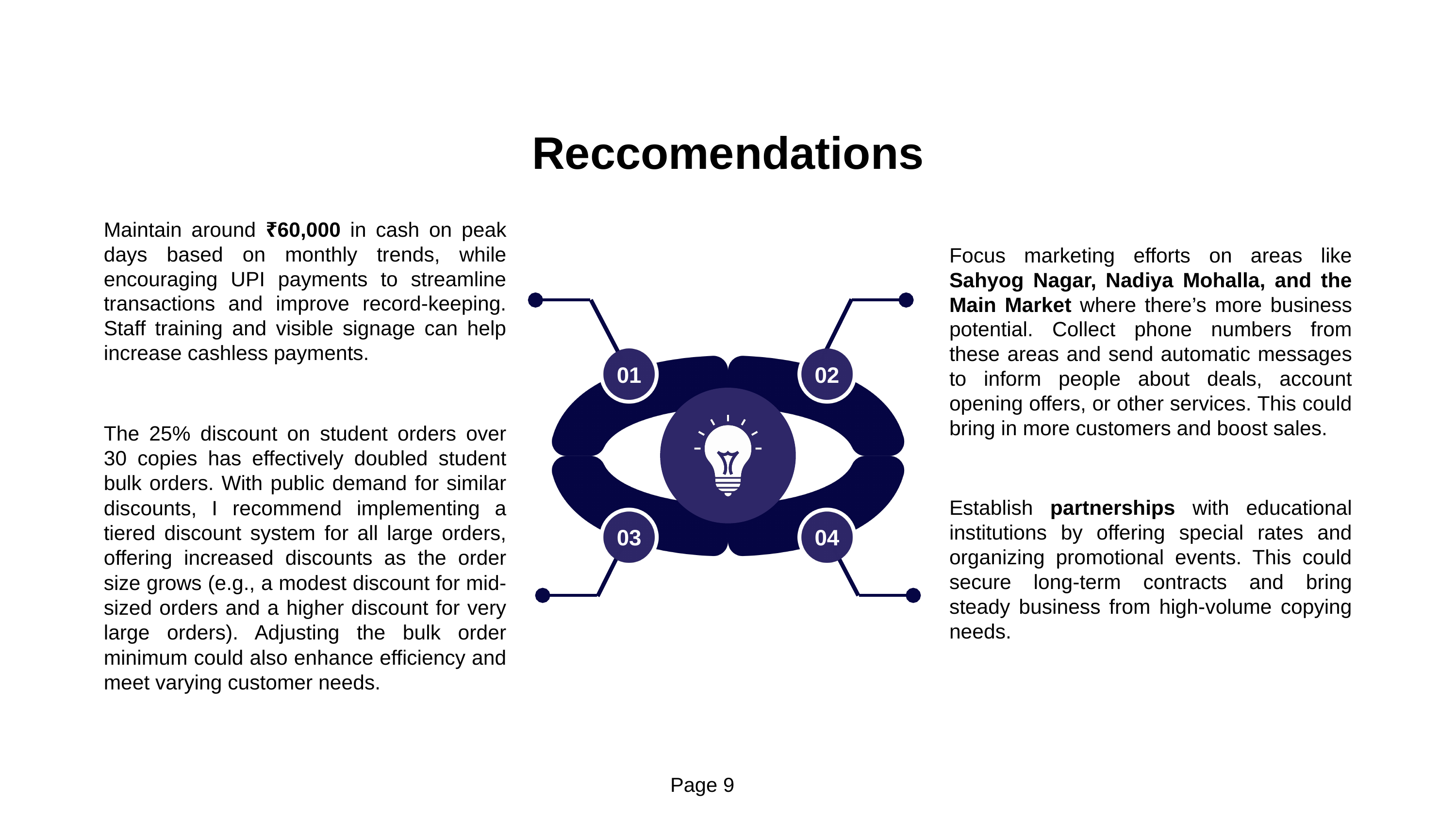

Reccomendations
Maintain around ₹60,000 in cash on peak days based on monthly trends, while encouraging UPI payments to streamline transactions and improve record-keeping. Staff training and visible signage can help increase cashless payments.
Focus marketing efforts on areas like Sahyog Nagar, Nadiya Mohalla, and the Main Market where there’s more business potential. Collect phone numbers from these areas and send automatic messages to inform people about deals, account opening offers, or other services. This could bring in more customers and boost sales.

01
02

The 25% discount on student orders over 30 copies has effectively doubled student bulk orders. With public demand for similar discounts, I recommend implementing a tiered discount system for all large orders, offering increased discounts as the order size grows (e.g., a modest discount for mid-sized orders and a higher discount for very large orders). Adjusting the bulk order minimum could also enhance efficiency and meet varying customer needs.

Establish partnerships with educational institutions by offering special rates and organizing promotional events. This could secure long-term contracts and bring steady business from high-volume copying needs.

03
04

Page 9